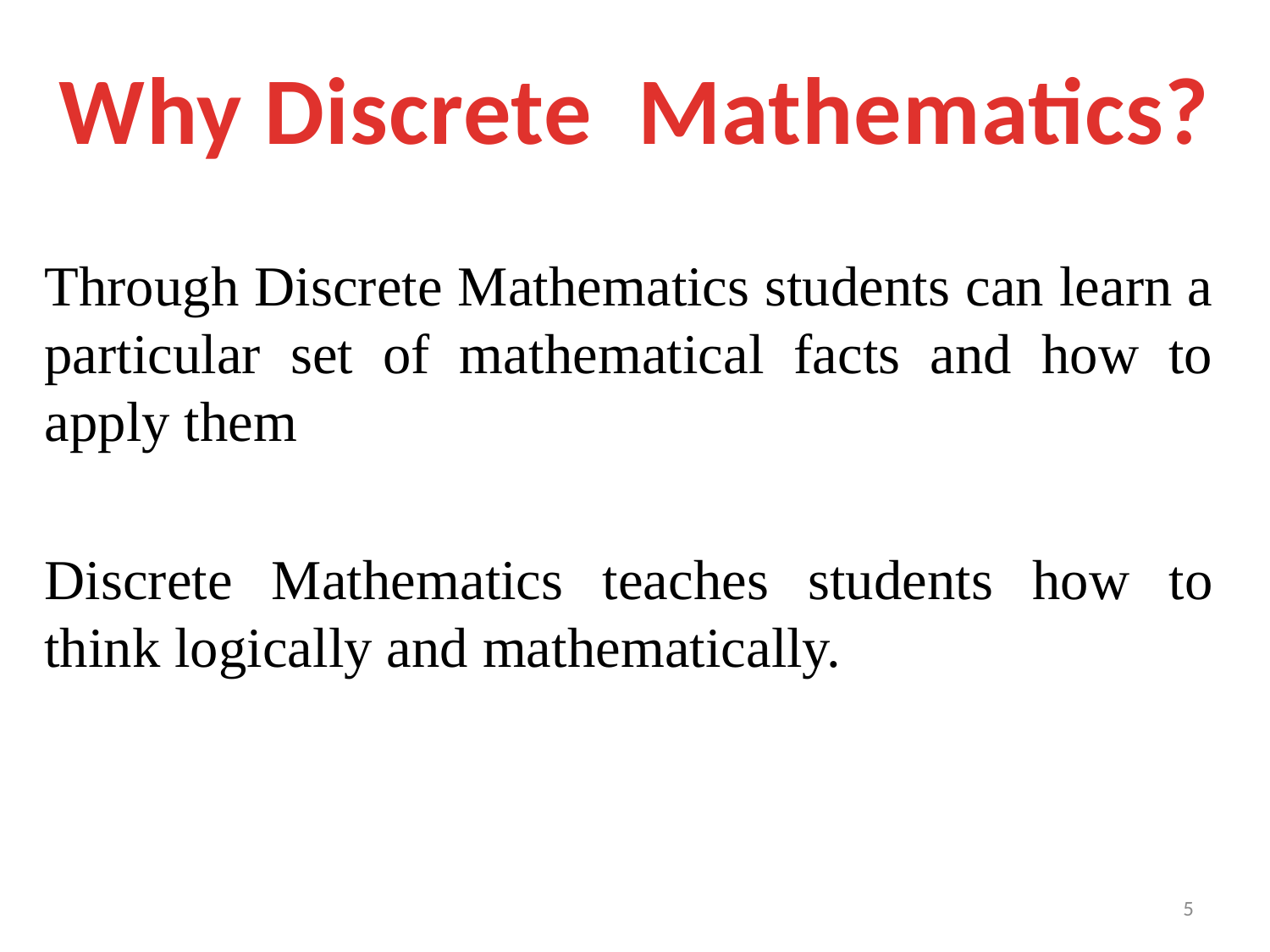

Why Discrete  Mathematics?
Through Discrete Mathematics students can learn a particular set of mathematical facts and how to apply them

Discrete Mathematics teaches students how to think logically and mathematically.

5